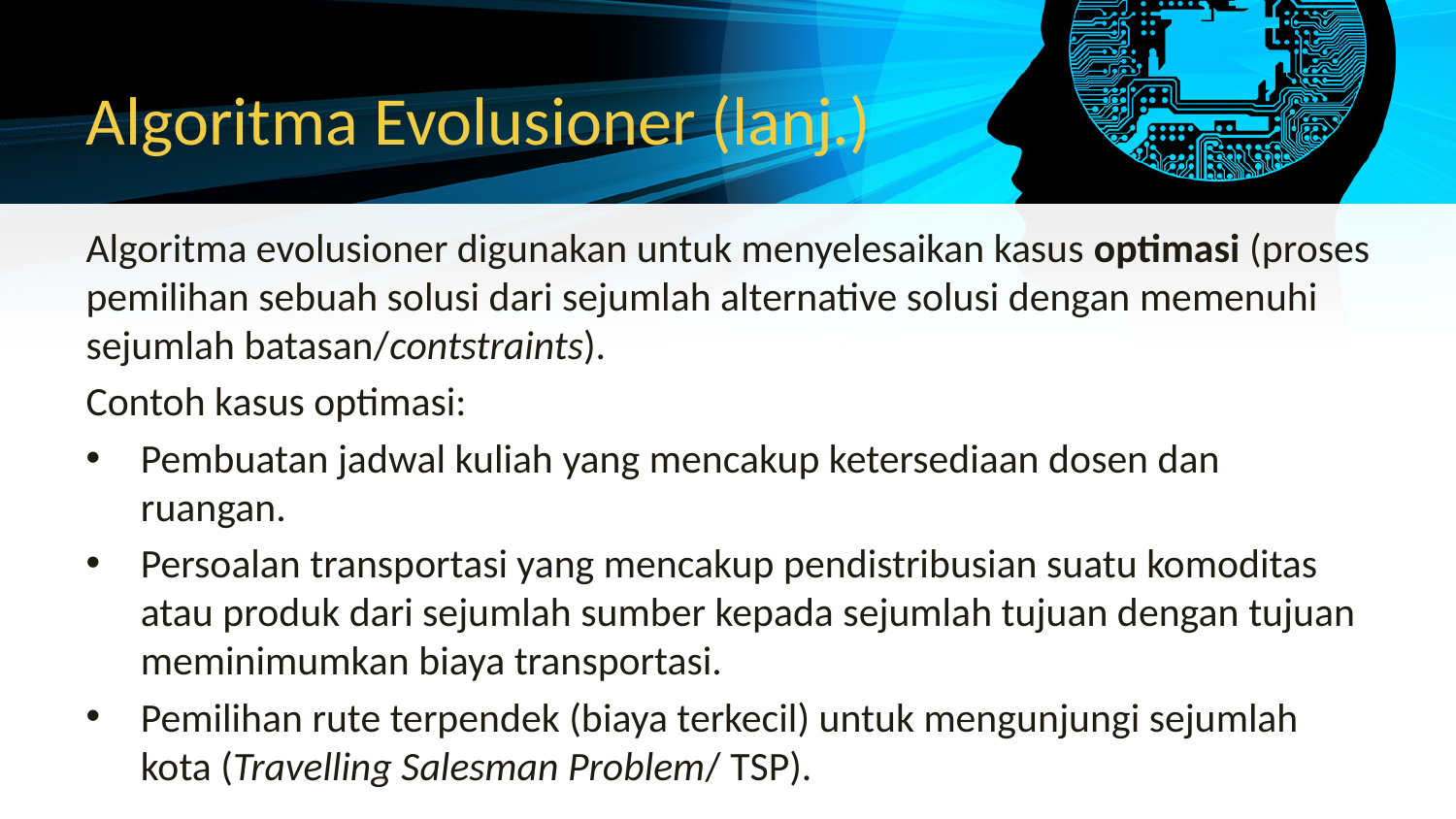

# Algoritma Evolusioner (lanj.)
Algoritma evolusioner digunakan untuk menyelesaikan kasus optimasi (proses pemilihan sebuah solusi dari sejumlah alternative solusi dengan memenuhi sejumlah batasan/contstraints).
Contoh kasus optimasi:
Pembuatan jadwal kuliah yang mencakup ketersediaan dosen dan ruangan.
Persoalan transportasi yang mencakup pendistribusian suatu komoditas atau produk dari sejumlah sumber kepada sejumlah tujuan dengan tujuan meminimumkan biaya transportasi.
Pemilihan rute terpendek (biaya terkecil) untuk mengunjungi sejumlah kota (Travelling Salesman Problem/ TSP).